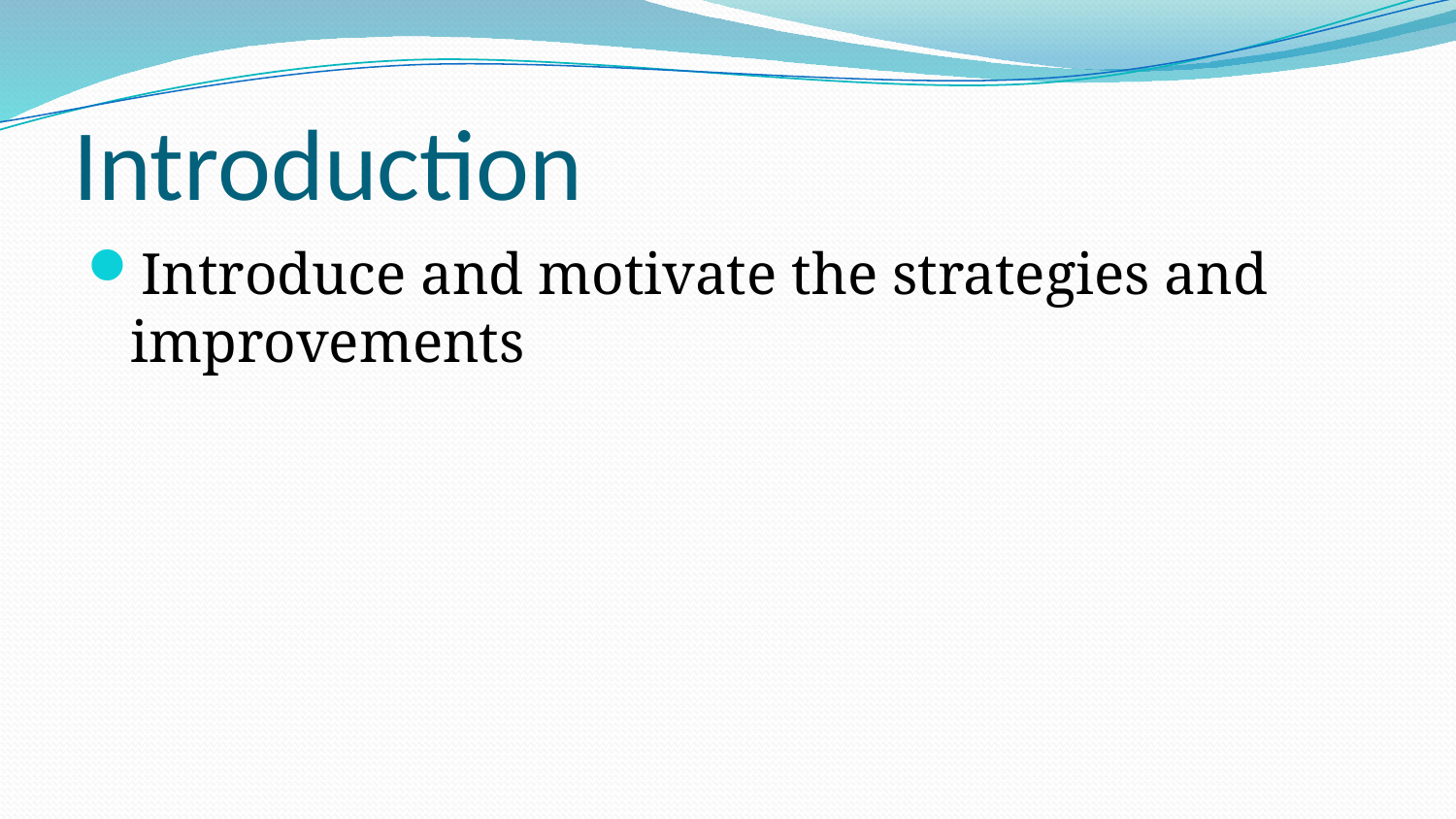

# Introduction
Introduce and motivate the strategies and improvements